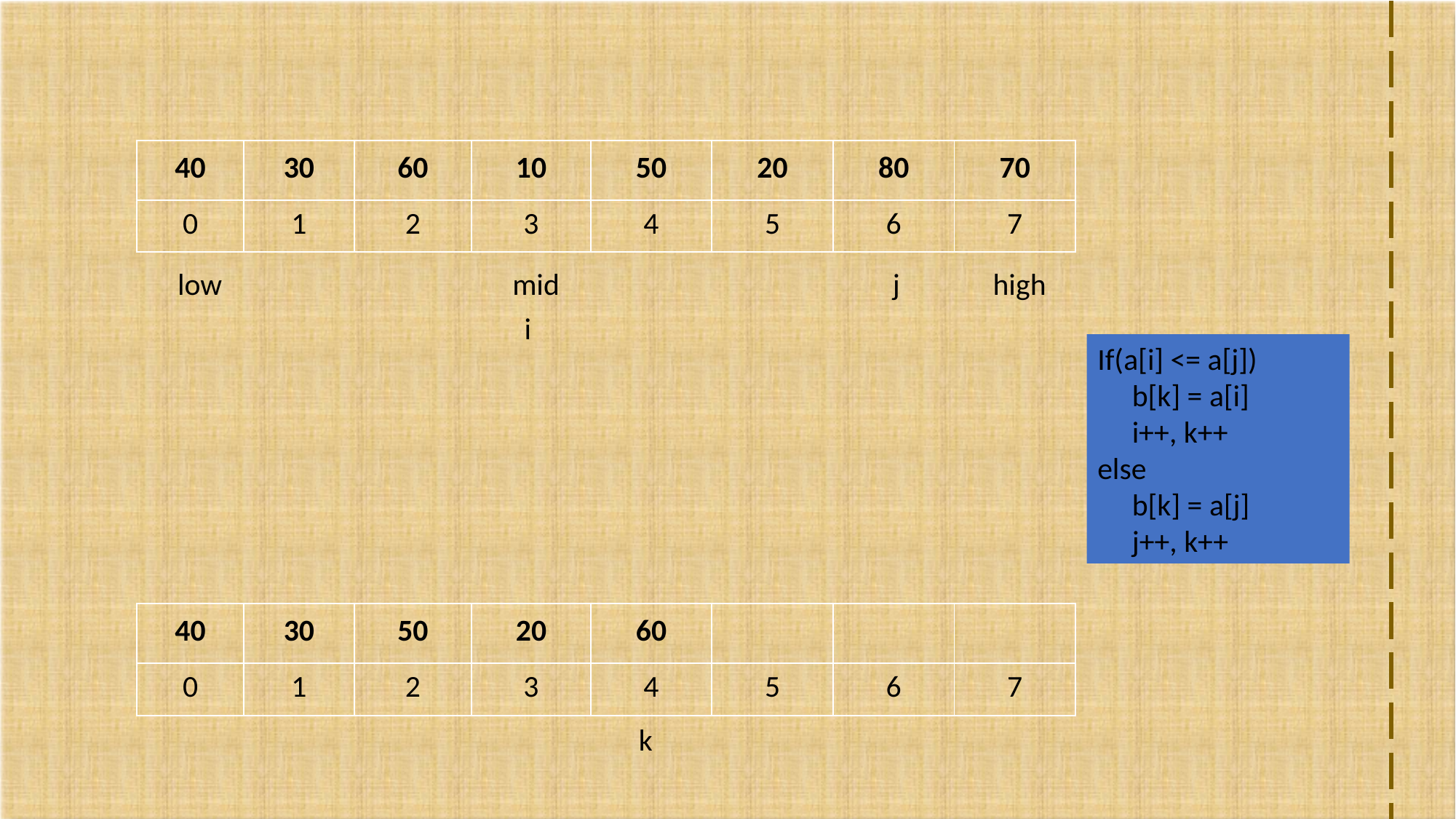

| 40 | 30 | 60 | 10 | 50 | 20 | 80 | 70 |
| --- | --- | --- | --- | --- | --- | --- | --- |
| 0 | 1 | 2 | 3 | 4 | 5 | 6 | 7 |
low
j
high
mid
i
If(a[i] <= a[j])
     b[k] = a[i]
     i++, k++
else
     b[k] = a[j]
     j++, k++
| 40 | 30 | 50 | 20 | 60 |  |  |  |
| --- | --- | --- | --- | --- | --- | --- | --- |
| 0 | 1 | 2 | 3 | 4 | 5 | 6 | 7 |
k